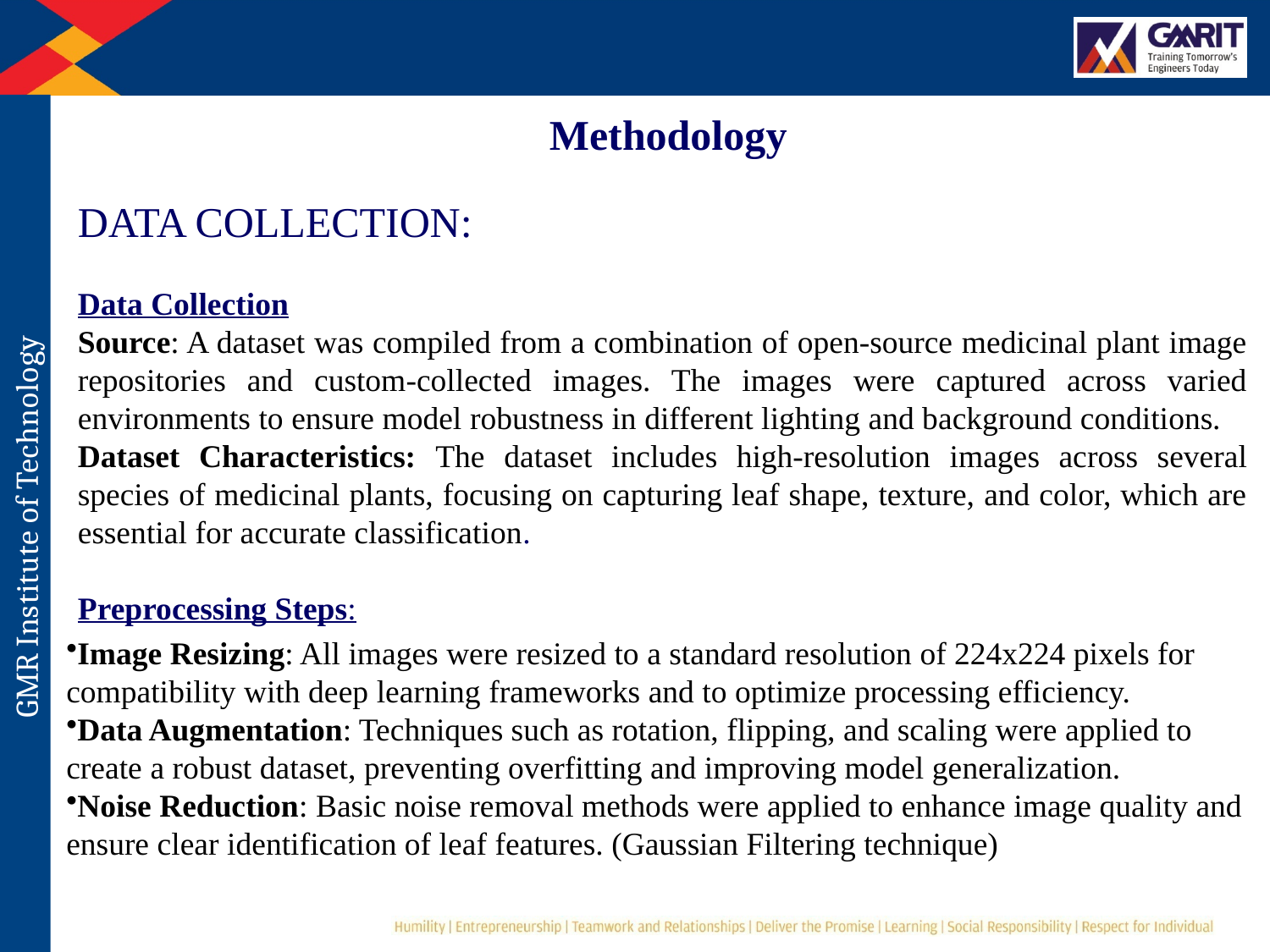

Methodology
DATA COLLECTION:
Data Collection
Source: A dataset was compiled from a combination of open-source medicinal plant image repositories and custom-collected images. The images were captured across varied environments to ensure model robustness in different lighting and background conditions.
Dataset Characteristics: The dataset includes high-resolution images across several species of medicinal plants, focusing on capturing leaf shape, texture, and color, which are essential for accurate classification.

Preprocessing Steps:

Image Resizing: All images were resized to a standard resolution of 224x224 pixels for compatibility with deep learning frameworks and to optimize processing efficiency.
Data Augmentation: Techniques such as rotation, flipping, and scaling were applied to
create a robust dataset, preventing overfitting and improving model generalization.
Noise Reduction: Basic noise removal methods were applied to enhance image quality and ensure clear identification of leaf features. (Gaussian Filtering technique)